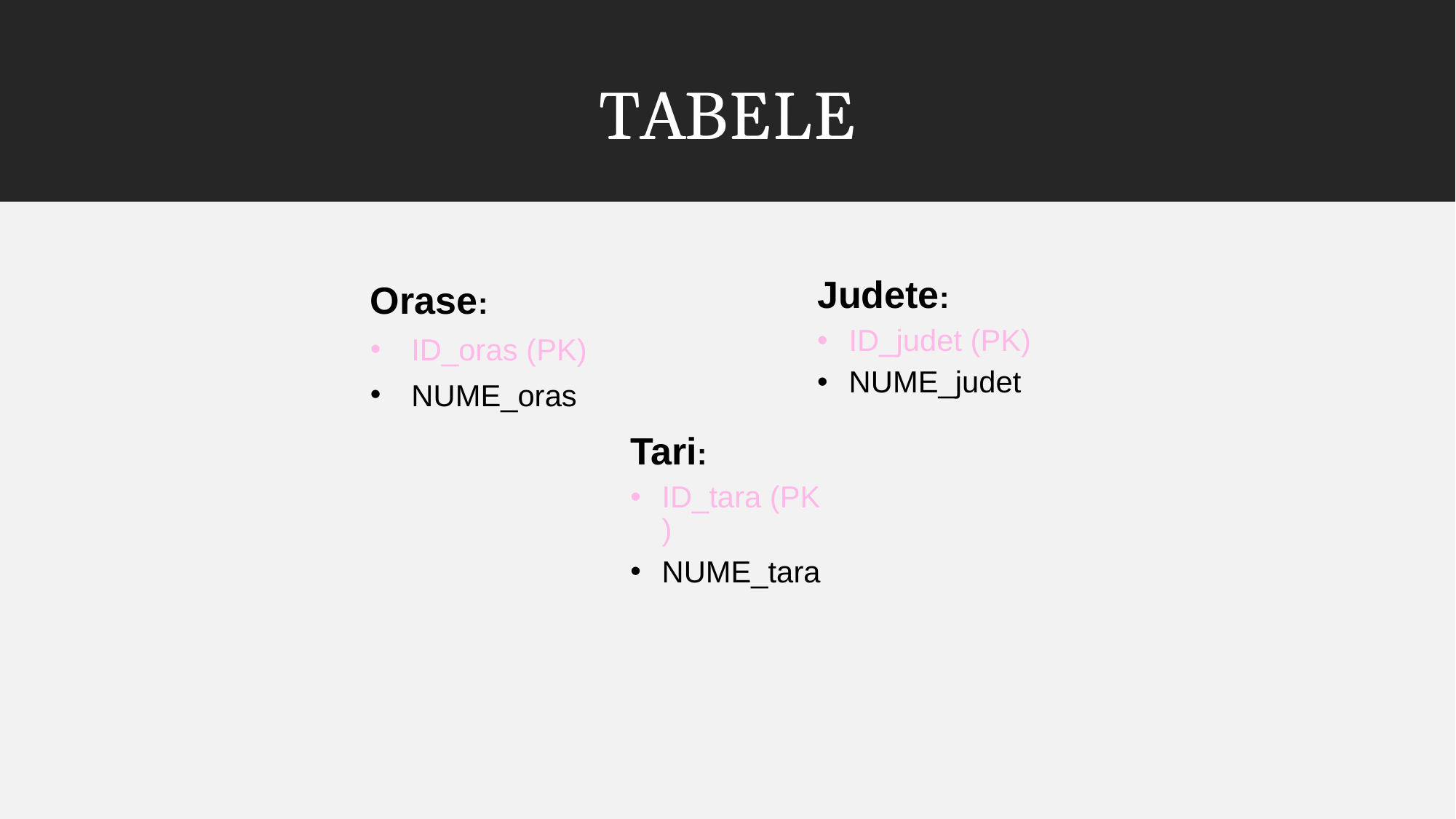

# TABELE

Judete:
ID_judet (PK)
NUME_judet

Orase:
ID_oras (PK)
NUME_oras

Tari:
ID_tara (PK)
NUME_tara